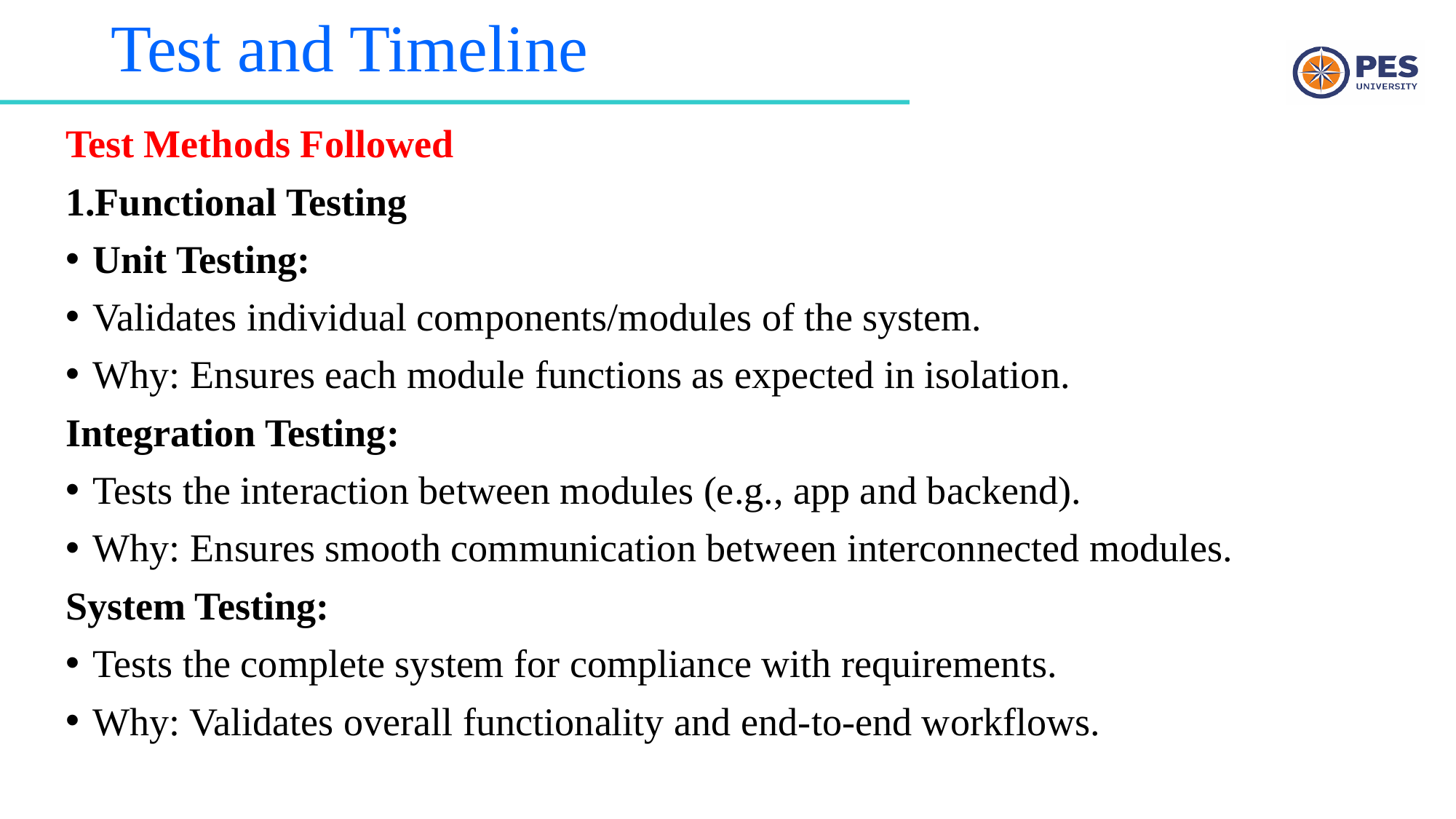

# Test and Timeline
Test Methods Followed
1.Functional Testing
Unit Testing:
Validates individual components/modules of the system.
Why: Ensures each module functions as expected in isolation.
Integration Testing:
Tests the interaction between modules (e.g., app and backend).
Why: Ensures smooth communication between interconnected modules.
System Testing:
Tests the complete system for compliance with requirements.
Why: Validates overall functionality and end-to-end workflows.